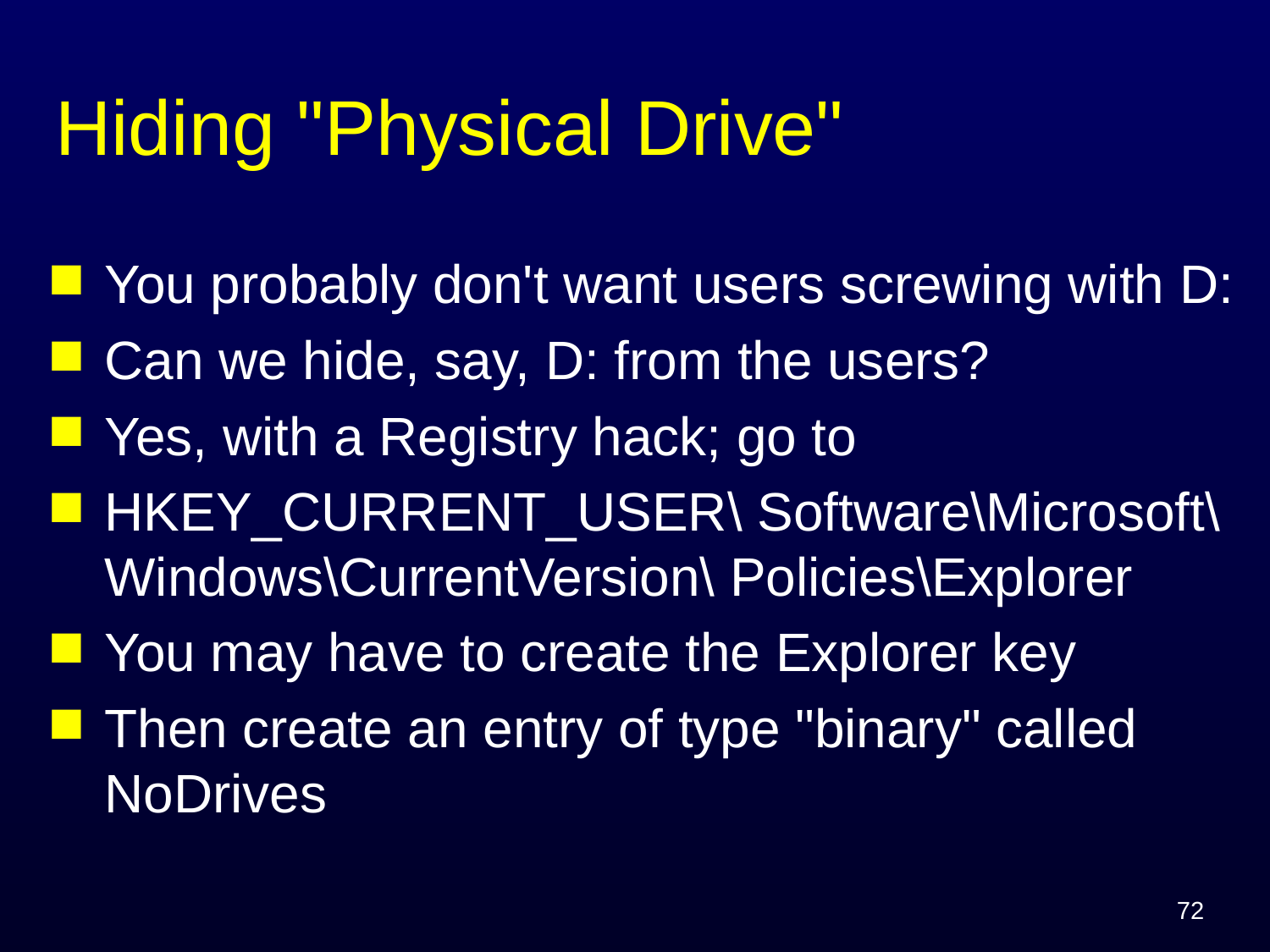

# Hiding "Physical Drive"
You probably don't want users screwing with D:
Can we hide, say, D: from the users?
Yes, with a Registry hack; go to
HKEY_CURRENT_USER\ Software\Microsoft\Windows\CurrentVersion\ Policies\Explorer
You may have to create the Explorer key
Then create an entry of type "binary" called NoDrives
72